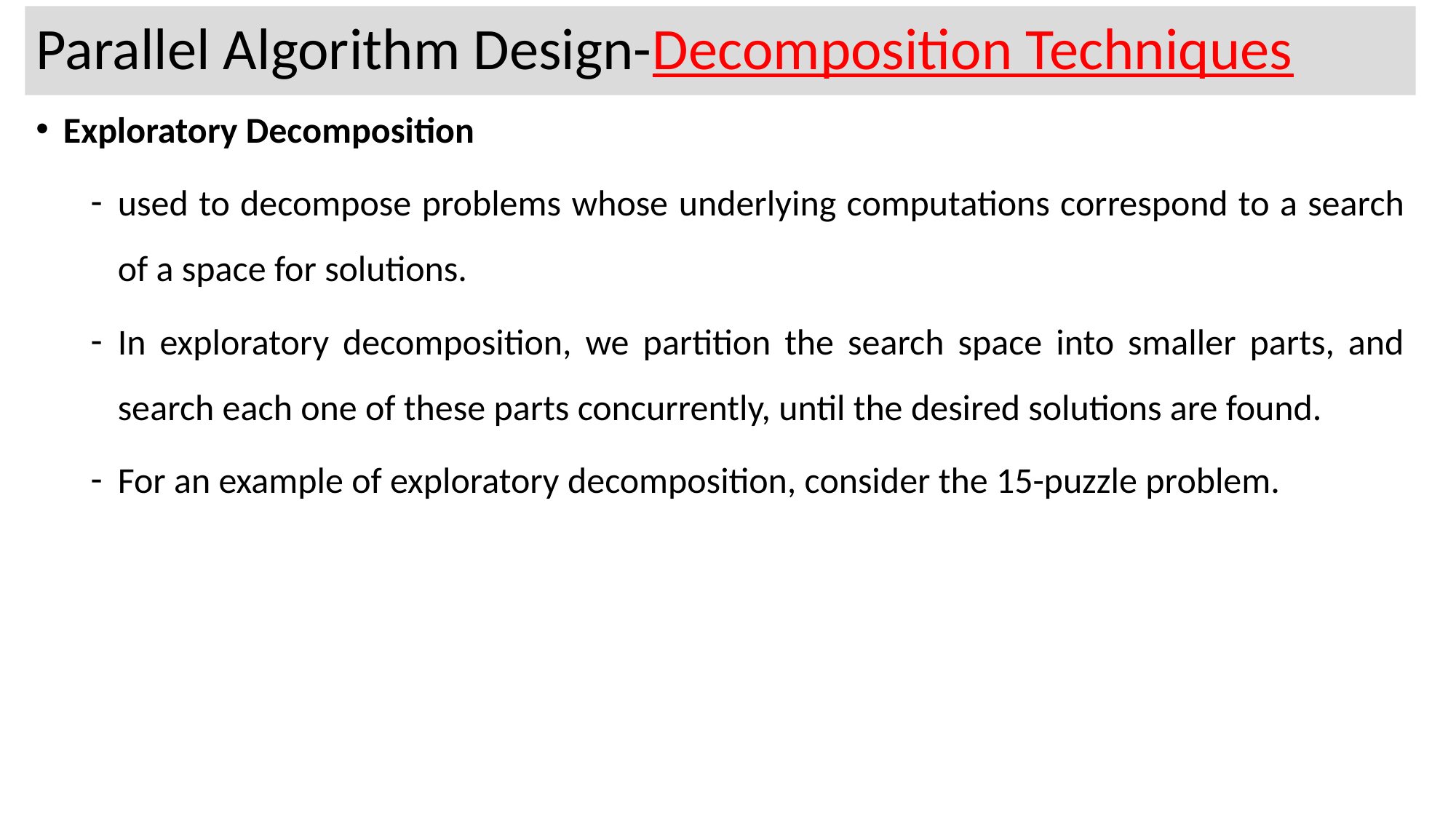

# Parallel Algorithm Design-Decomposition Techniques
Exploratory Decomposition
used to decompose problems whose underlying computations correspond to a search of a space for solutions.
In exploratory decomposition, we partition the search space into smaller parts, and search each one of these parts concurrently, until the desired solutions are found.
For an example of exploratory decomposition, consider the 15-puzzle problem.